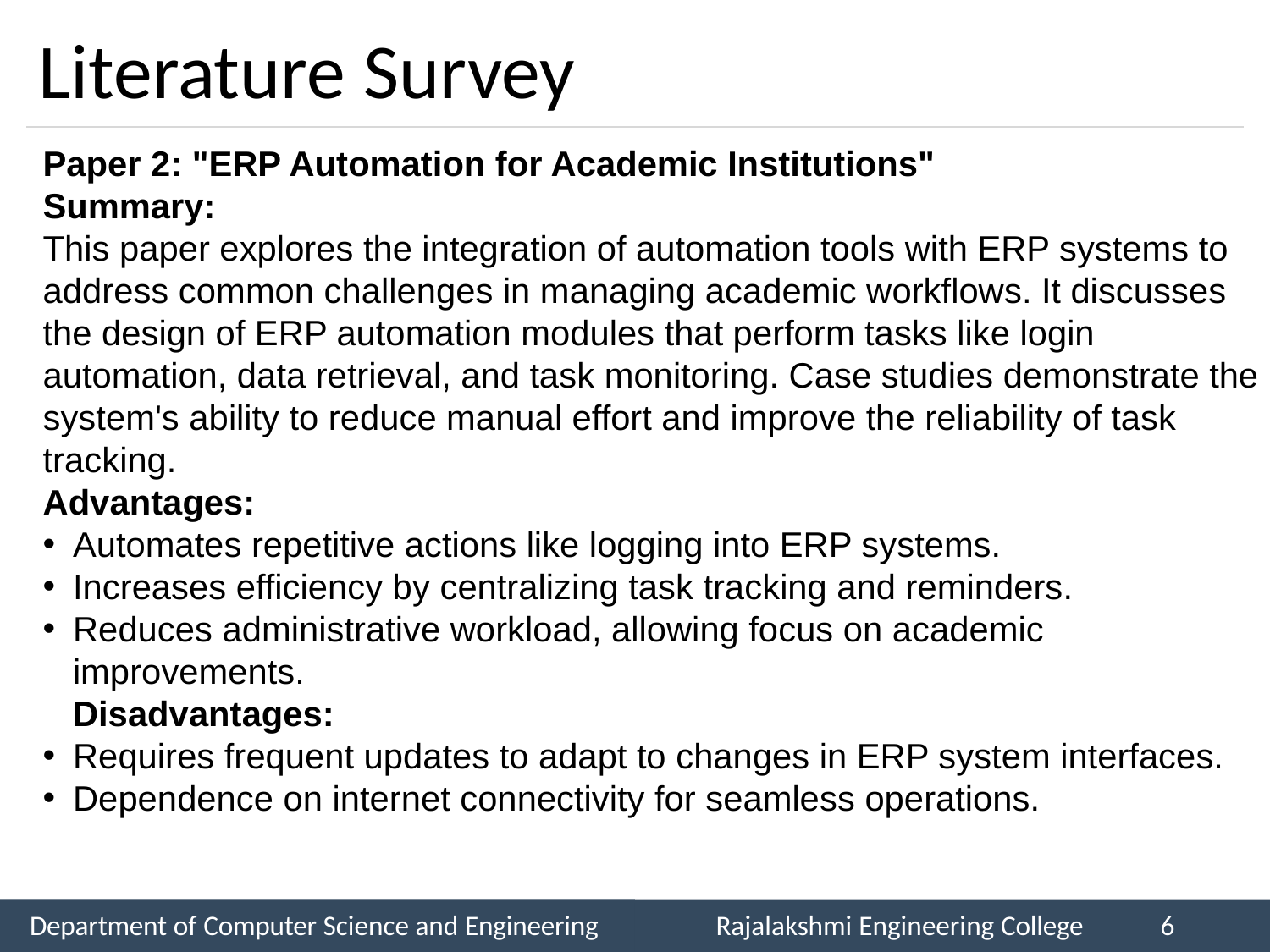

# Literature Survey
Paper 2: "ERP Automation for Academic Institutions"
Summary:
This paper explores the integration of automation tools with ERP systems to address common challenges in managing academic workflows. It discusses the design of ERP automation modules that perform tasks like login automation, data retrieval, and task monitoring. Case studies demonstrate the system's ability to reduce manual effort and improve the reliability of task tracking.
Advantages:
Automates repetitive actions like logging into ERP systems.
Increases efficiency by centralizing task tracking and reminders.
Reduces administrative workload, allowing focus on academic improvements.
Disadvantages:
Requires frequent updates to adapt to changes in ERP system interfaces.
Dependence on internet connectivity for seamless operations.
Department of Computer Science and Engineering
Rajalakshmi Engineering College
6